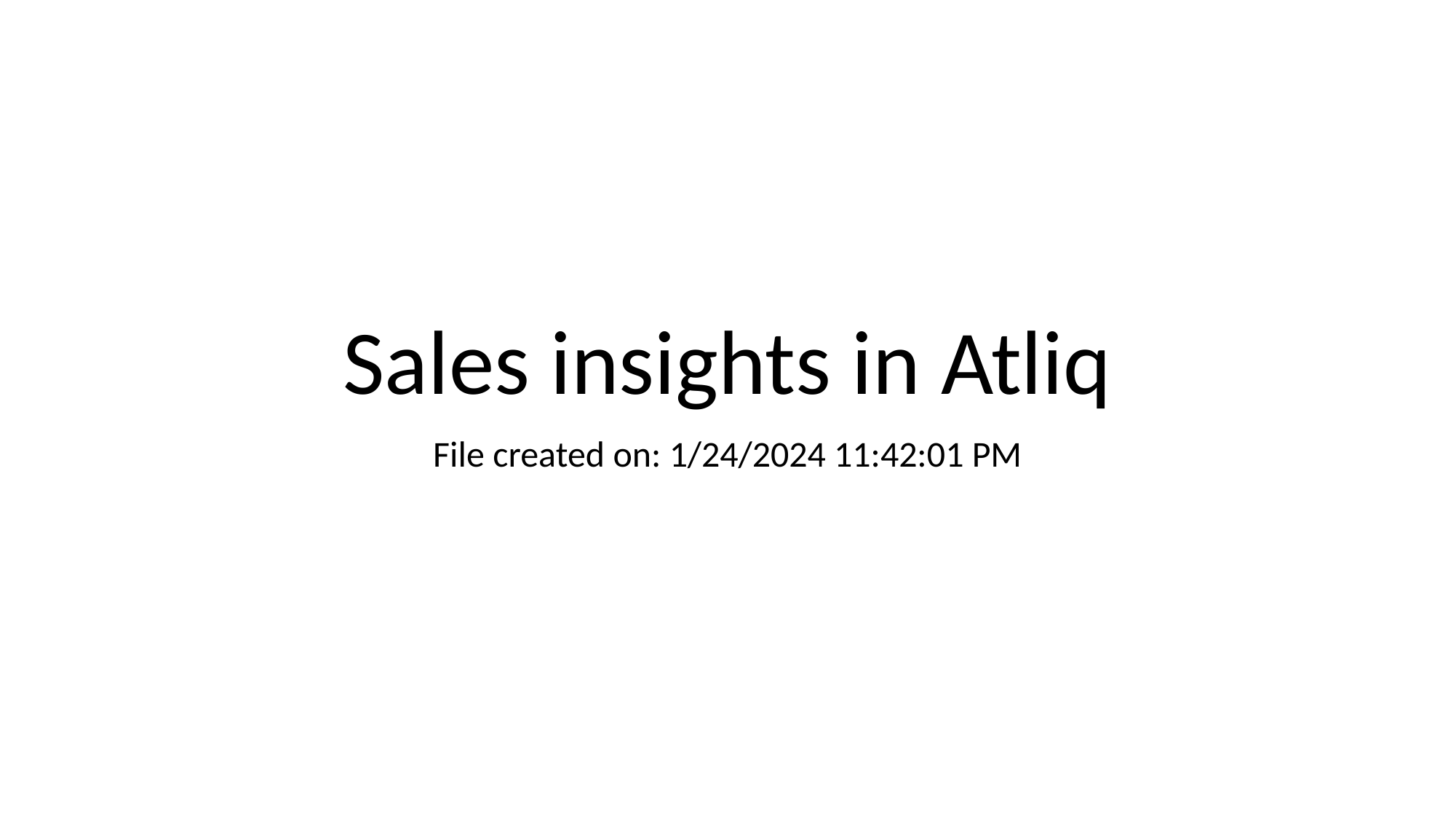

# Sales insights in Atliq
File created on: 1/24/2024 11:42:01 PM